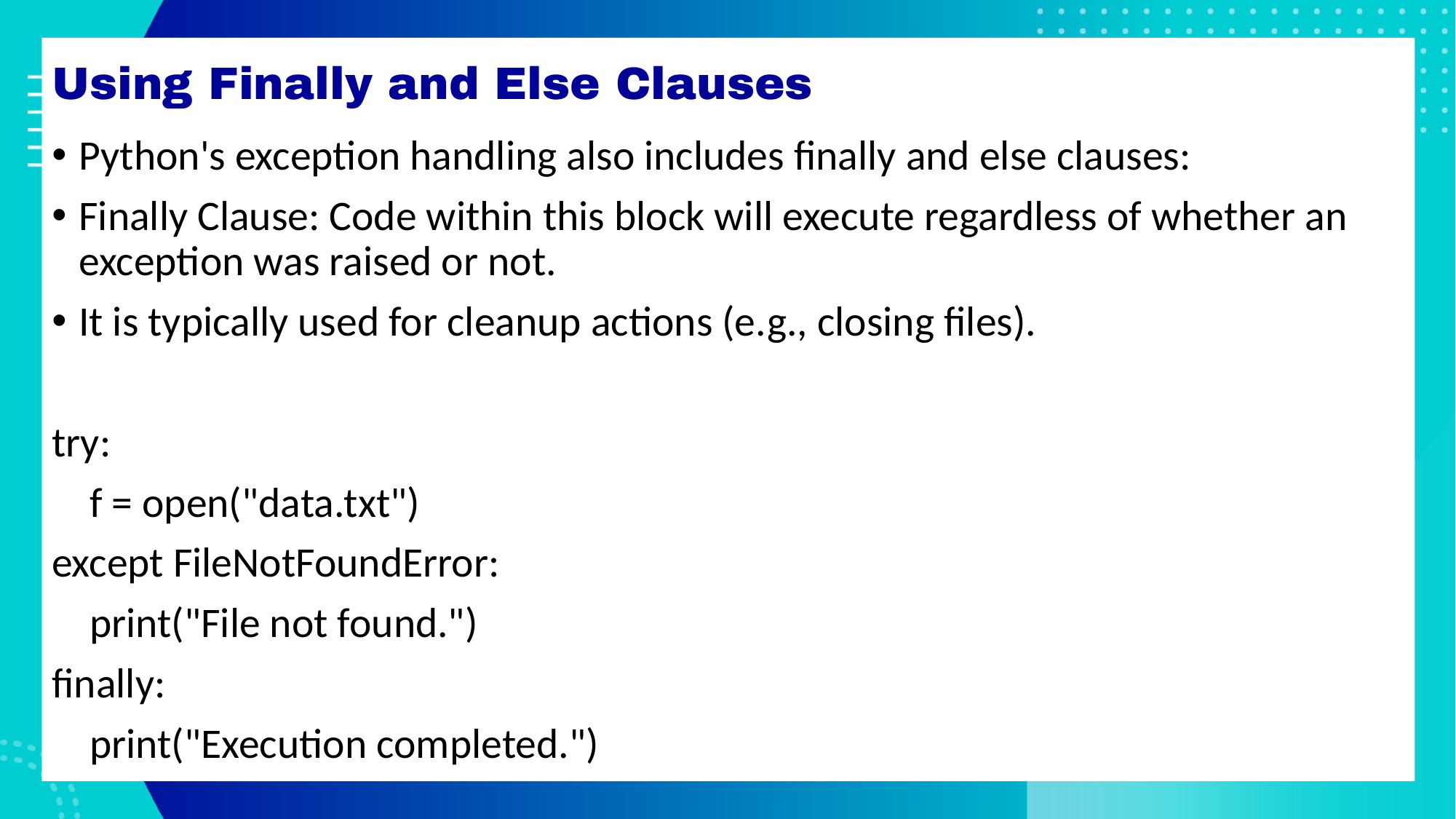

# Using Finally and Else Clauses
Python's exception handling also includes finally and else clauses:
Finally Clause: Code within this block will execute regardless of whether an exception was raised or not.
It is typically used for cleanup actions (e.g., closing files).

try:
    f = open("data.txt")
except FileNotFoundError:
    print("File not found.")
finally:
    print("Execution completed.")